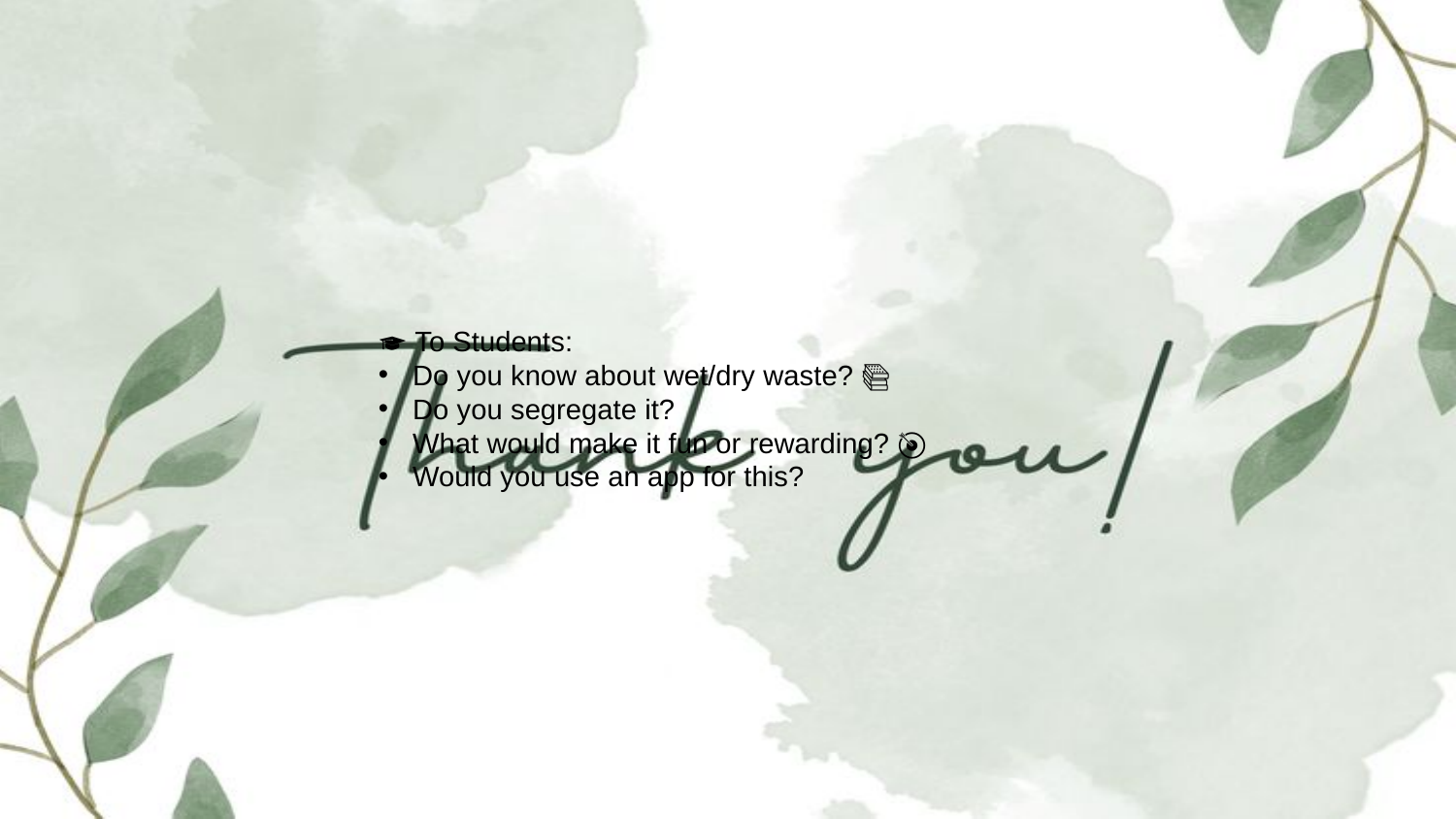

🎓 To Students:
Do you know about wet/dry waste? 📚
Do you segregate it?
What would make it fun or rewarding? 🎯
Would you use an app for this?